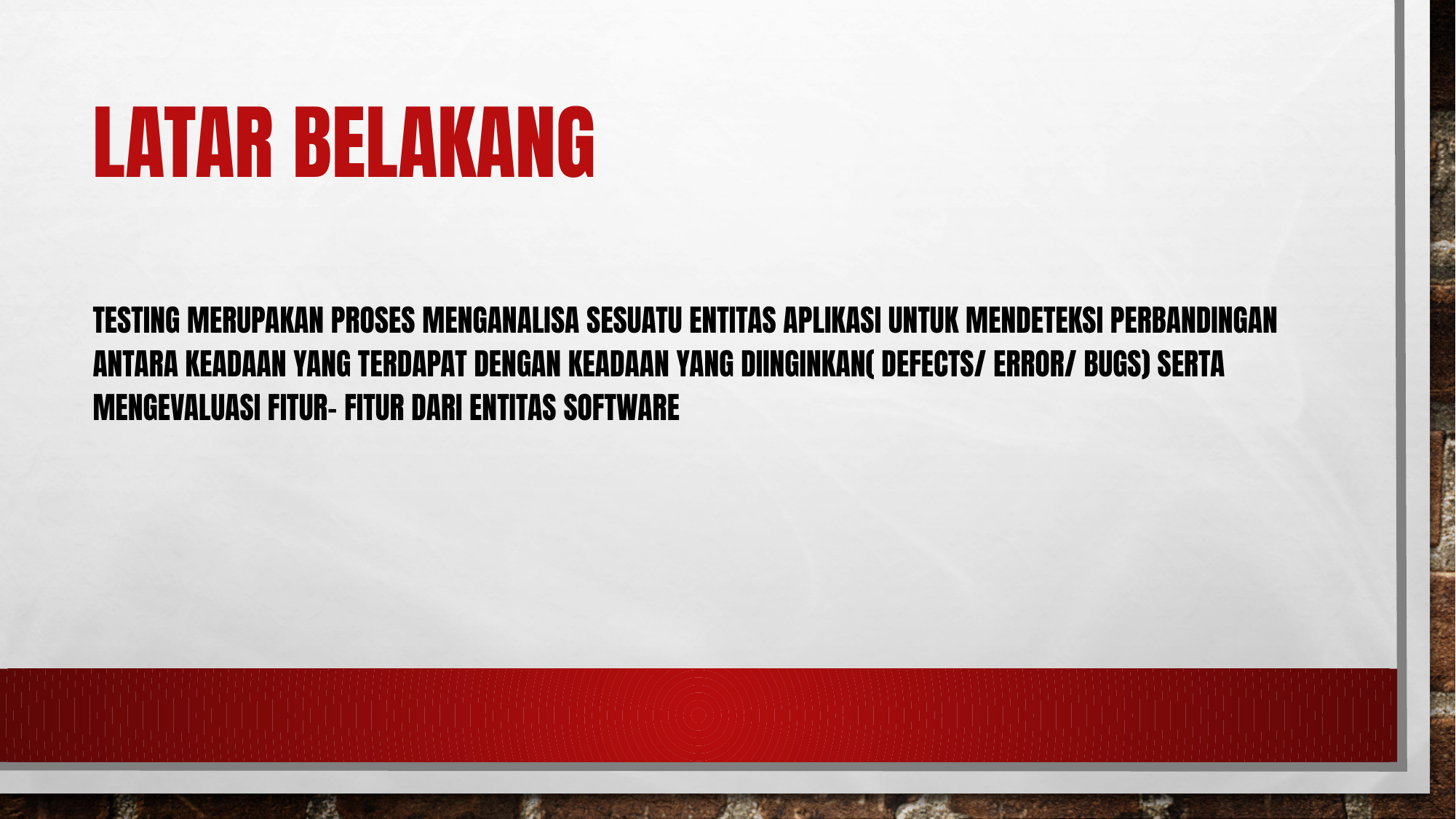

# Latar belakang
Testing merupakan proses menganalisa sesuatu entitas aplikasi untuk mendeteksi perbandingan antara keadaan yang terdapat dengan keadaan yang diinginkan( defects/ error/ bugs) serta mengevaluasi fitur- fitur dari entitas software